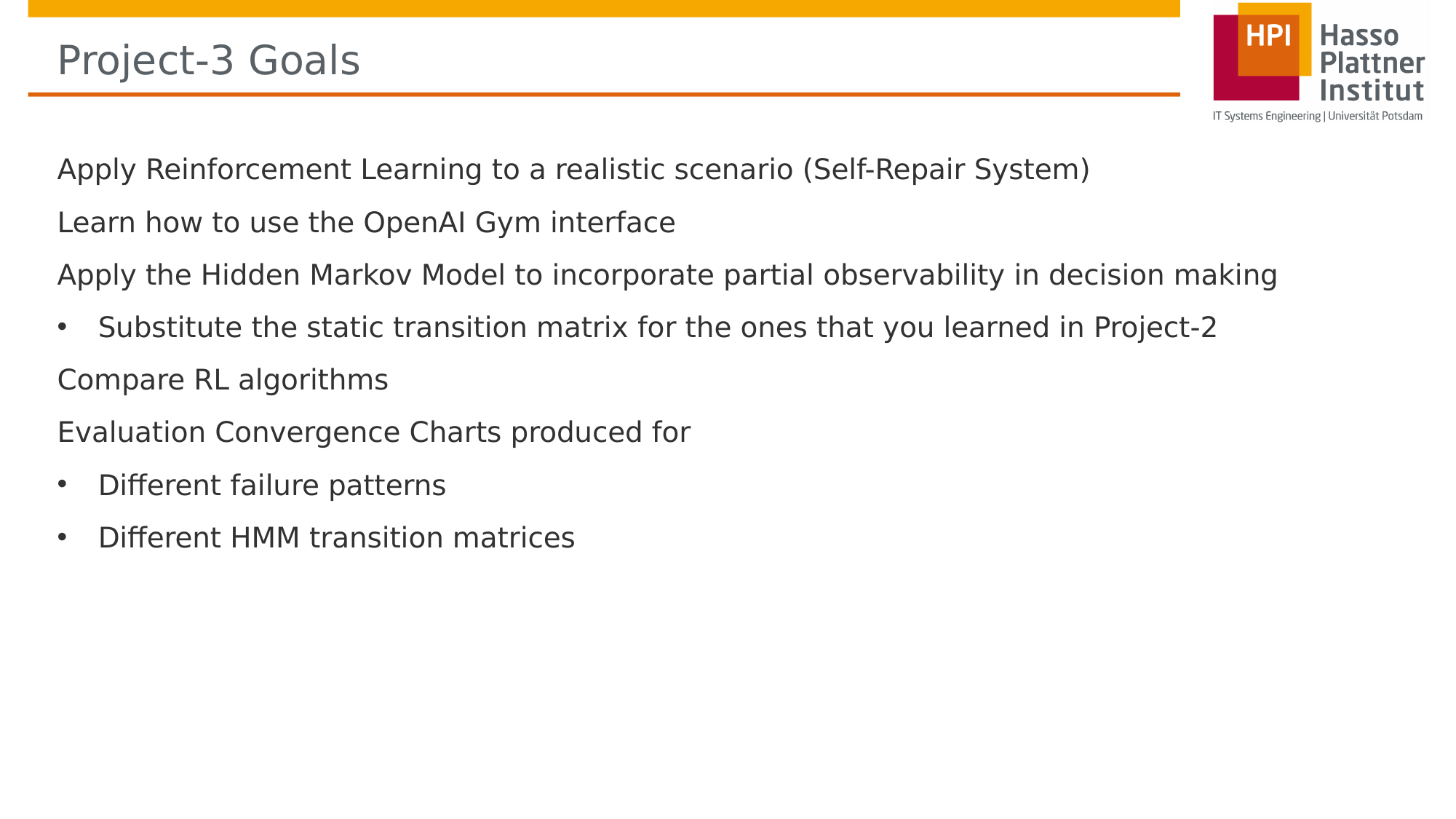

# Project-3 Goals
Apply Reinforcement Learning to a realistic scenario (Self-Repair System)
Learn how to use the OpenAI Gym interface
Apply the Hidden Markov Model to incorporate partial observability in decision making
Substitute the static transition matrix for the ones that you learned in Project-2
Compare RL algorithms
Evaluation Convergence Charts produced for
Different failure patterns
Different HMM transition matrices